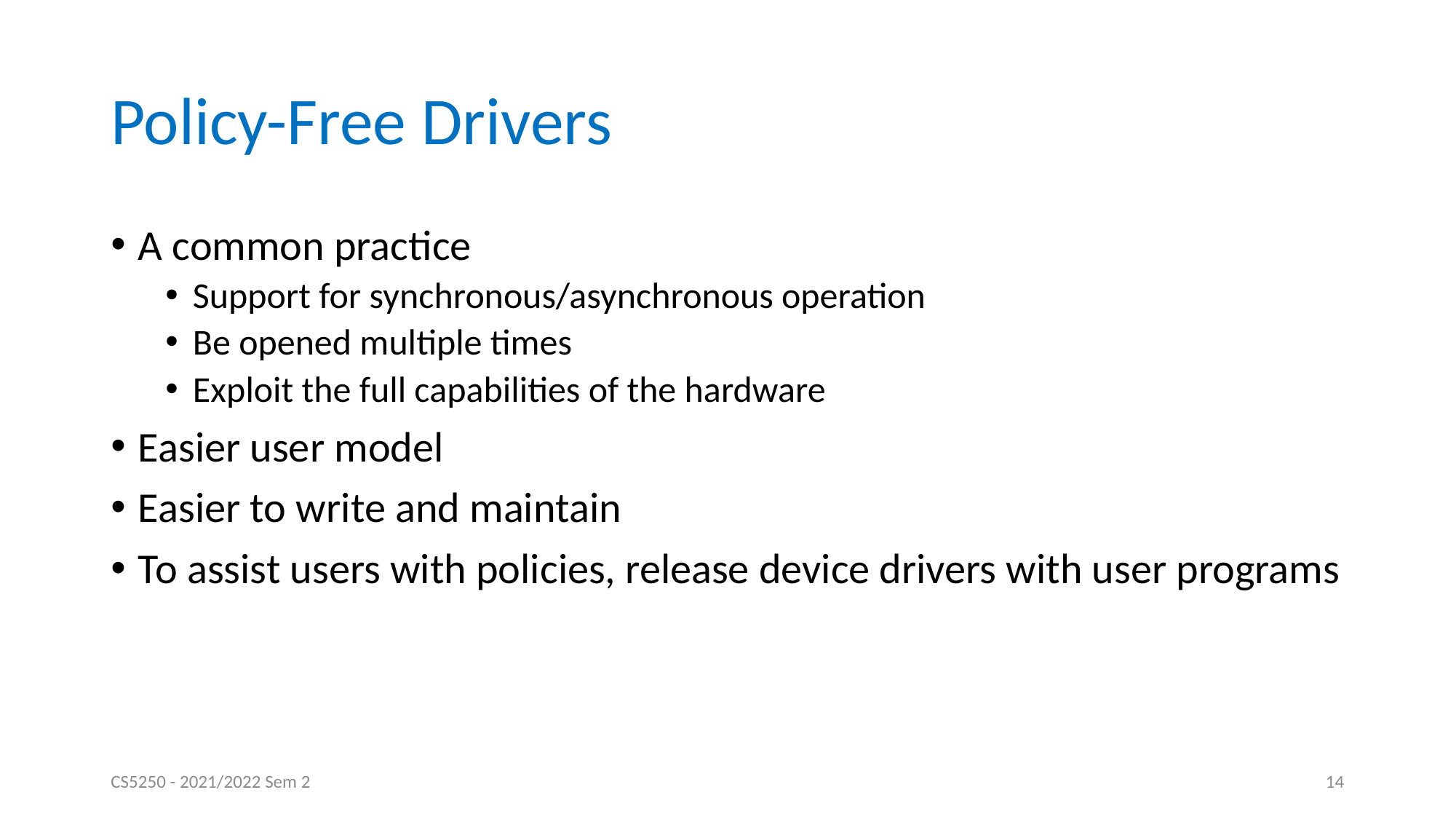

# Policy-Free Drivers
A common practice
Support for synchronous/asynchronous operation
Be opened multiple times
Exploit the full capabilities of the hardware
Easier user model
Easier to write and maintain
To assist users with policies, release device drivers with user programs
CS5250 - 2021/2022 Sem 2
14